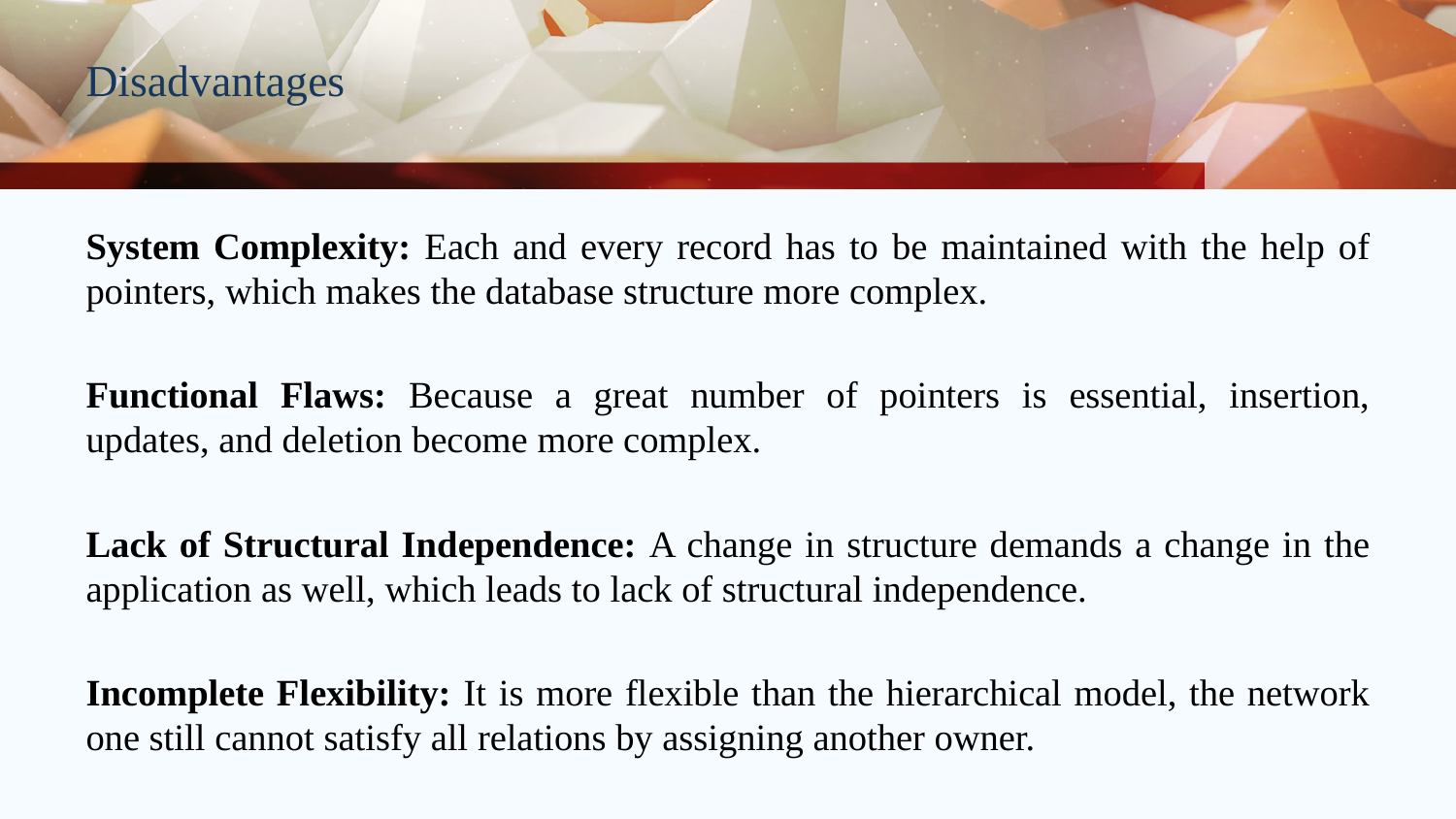

# Disadvantages
System Complexity: Each and every record has to be maintained with the help of pointers, which makes the database structure more complex.

Functional Flaws: Because a great number of pointers is essential, insertion, updates, and deletion become more complex.

Lack of Structural Independence: A change in structure demands a change in the application as well, which leads to lack of structural independence.

Incomplete Flexibility: It is more flexible than the hierarchical model, the network one still cannot satisfy all relations by assigning another owner.